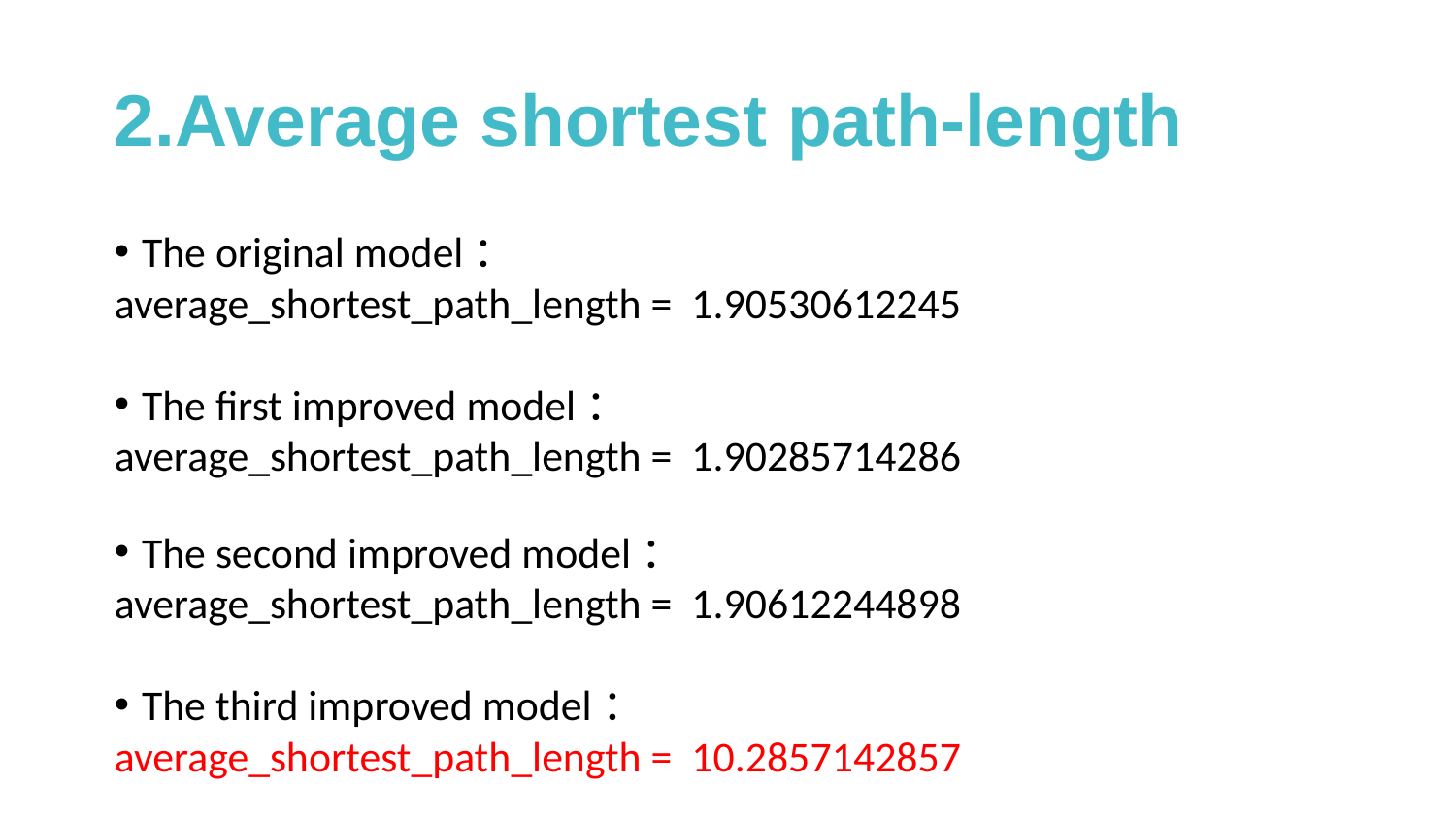

2.Average shortest path-length
The original model：
average_shortest_path_length =  1.90530612245

The first improved model：
average_shortest_path_length =  1.90285714286

The second improved model：
average_shortest_path_length =  1.90612244898

The third improved model：
average_shortest_path_length =  10.2857142857